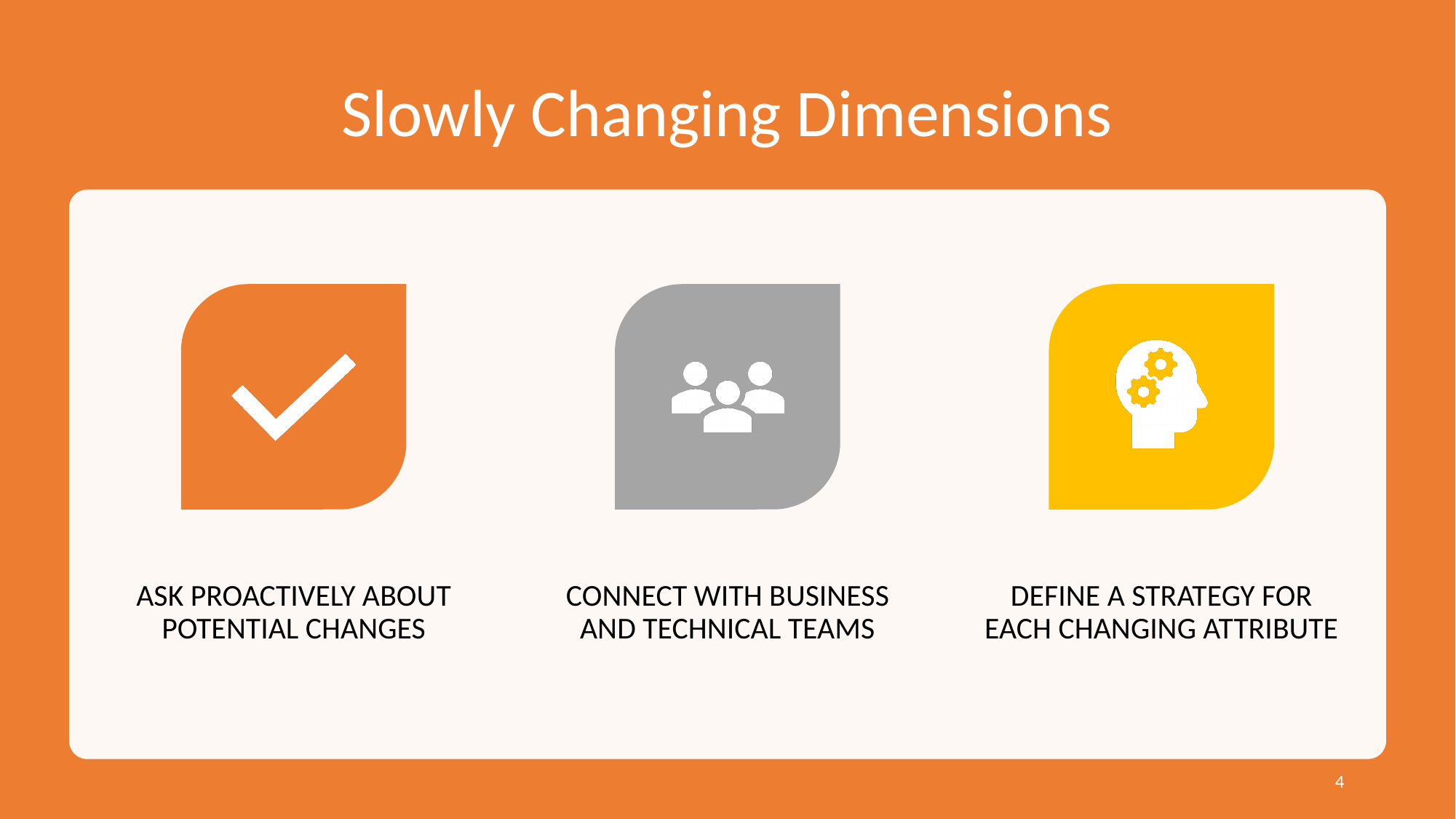

# Slowly Changing Dimensions

Ask proactively about potential changes
Connect with business and technical teams
Define a strategy for each changing attribute
4